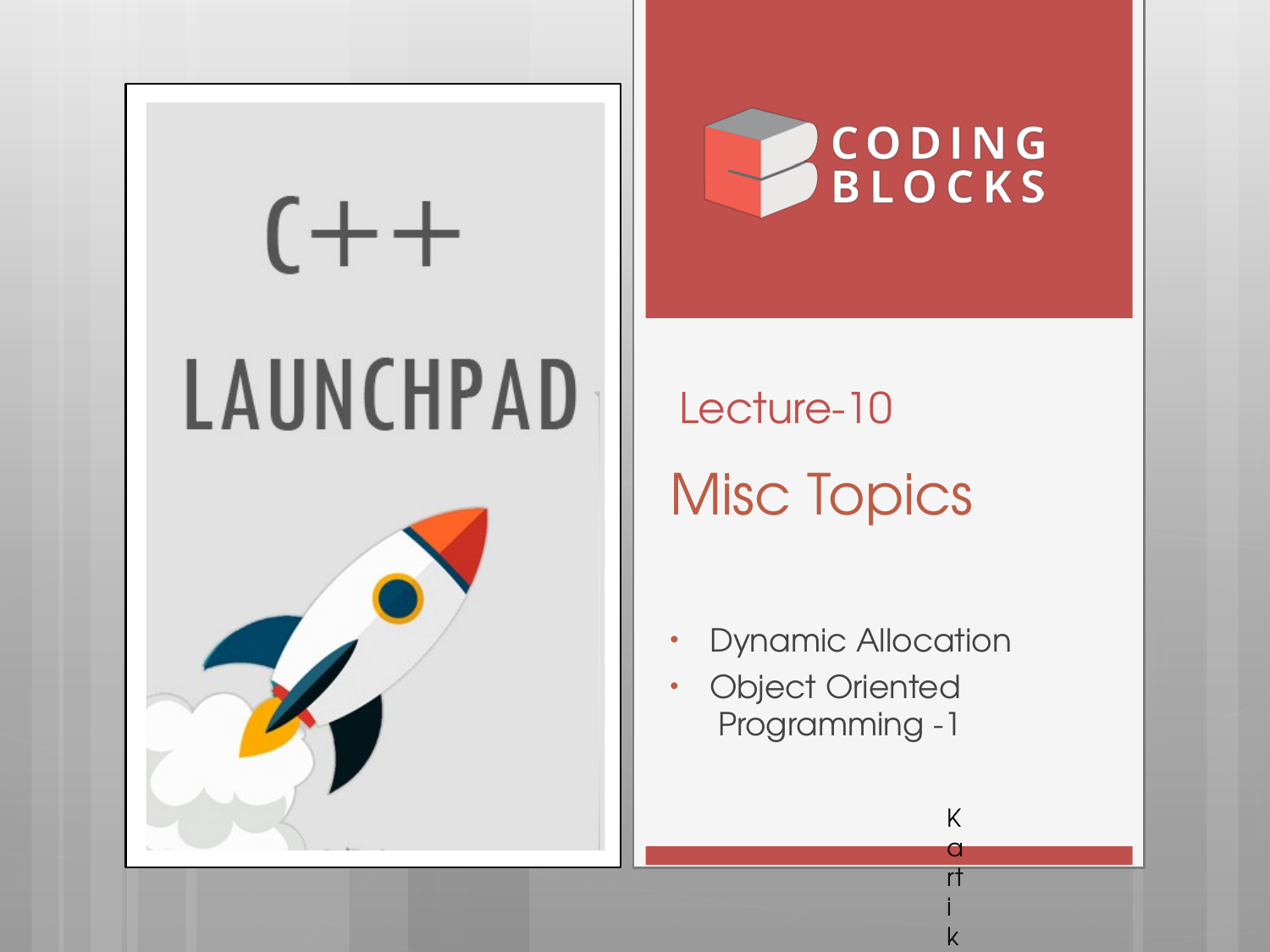

# Lecture-10
Misc Topics
Dynamic Allocation
Object Oriented  Programming -1

Kartik Mathur